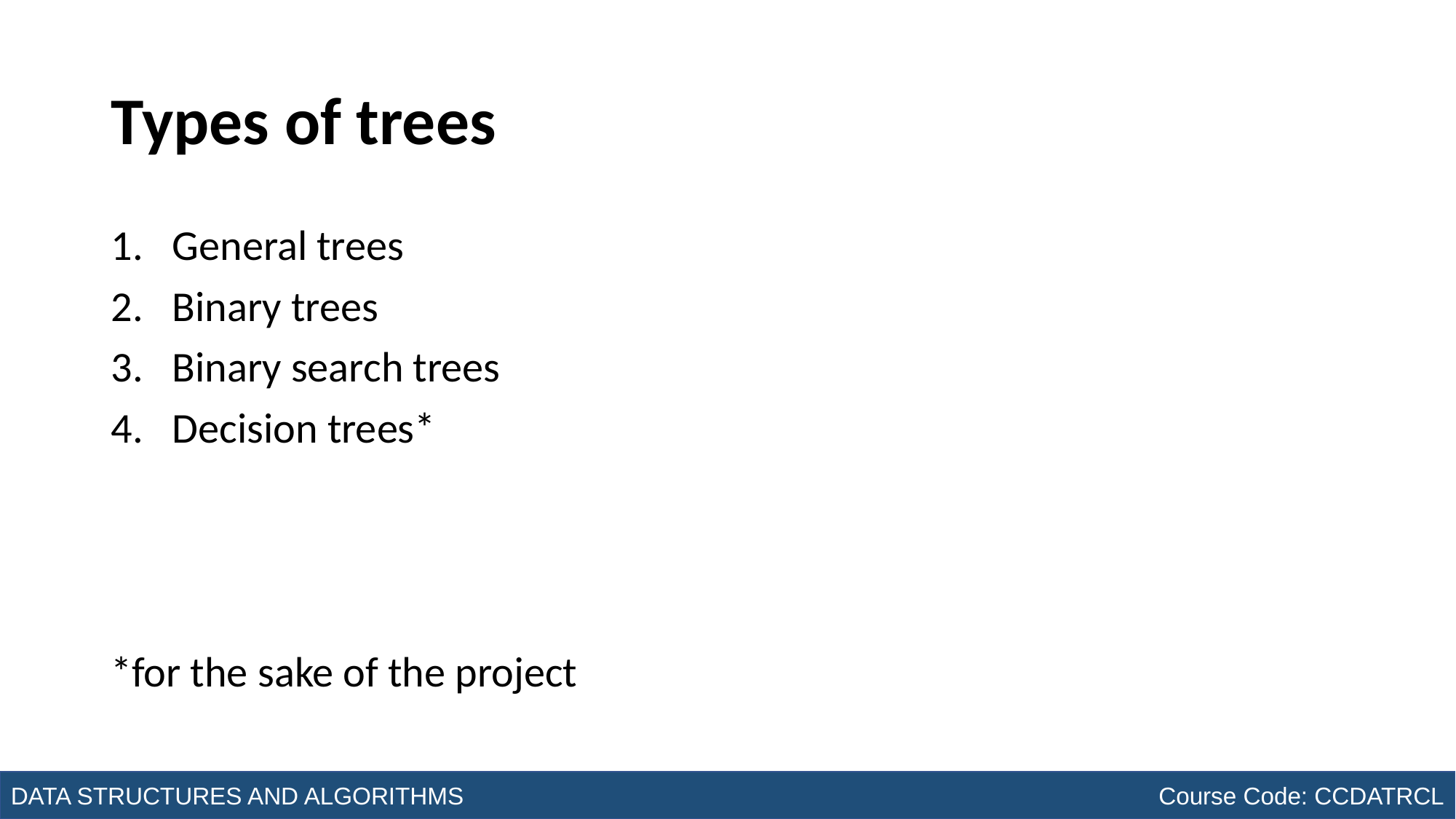

# Types of trees
General trees
Binary trees
Binary search trees
Decision trees*

*for the sake of the project

Joseph Marvin R. Imperial
DATA STRUCTURES AND ALGORITHMS
NU College of Computing and Information Technologies
Course Code: CCDATRCL